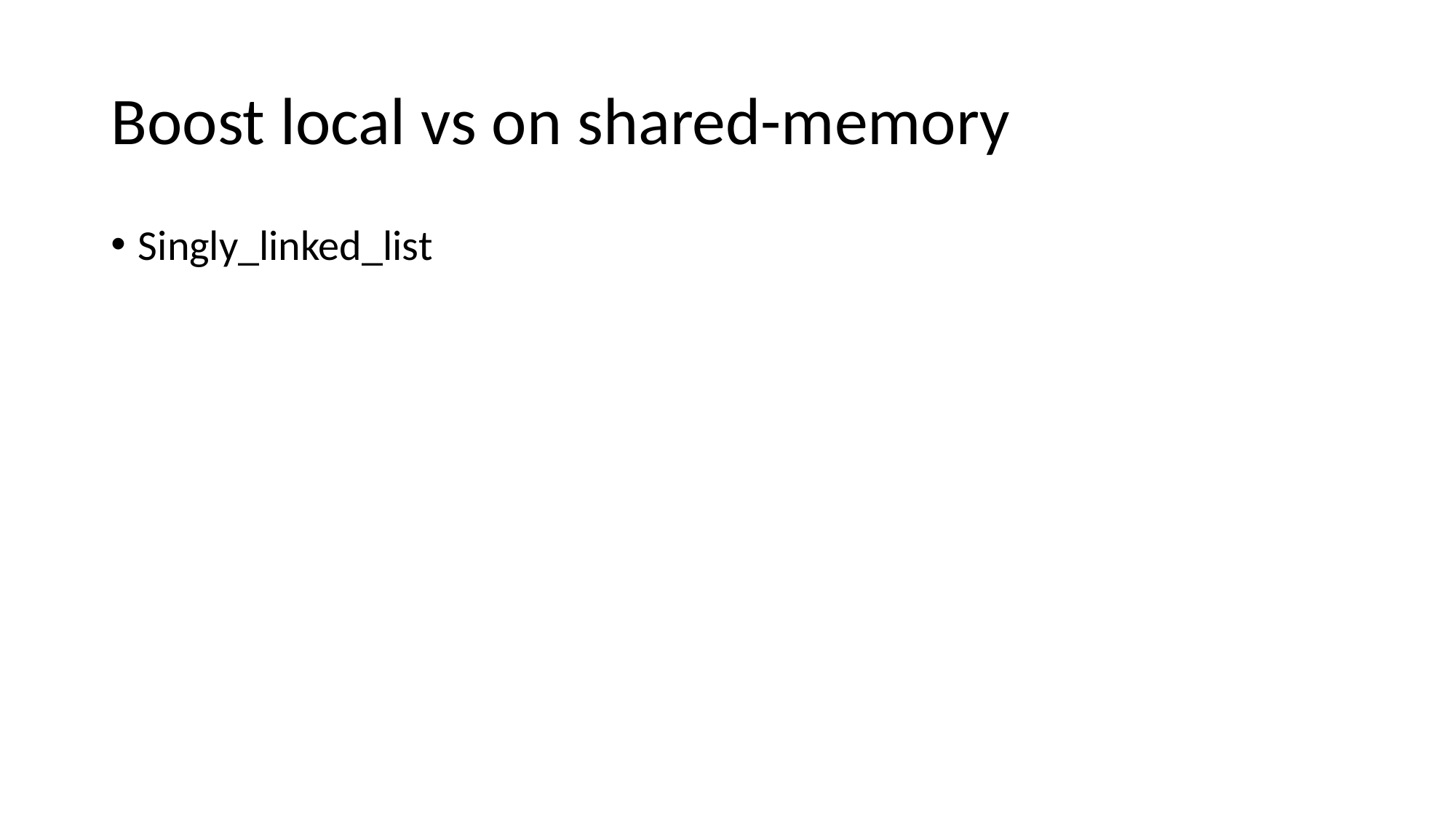

# Boost local vs on shared-memory
Singly_linked_list